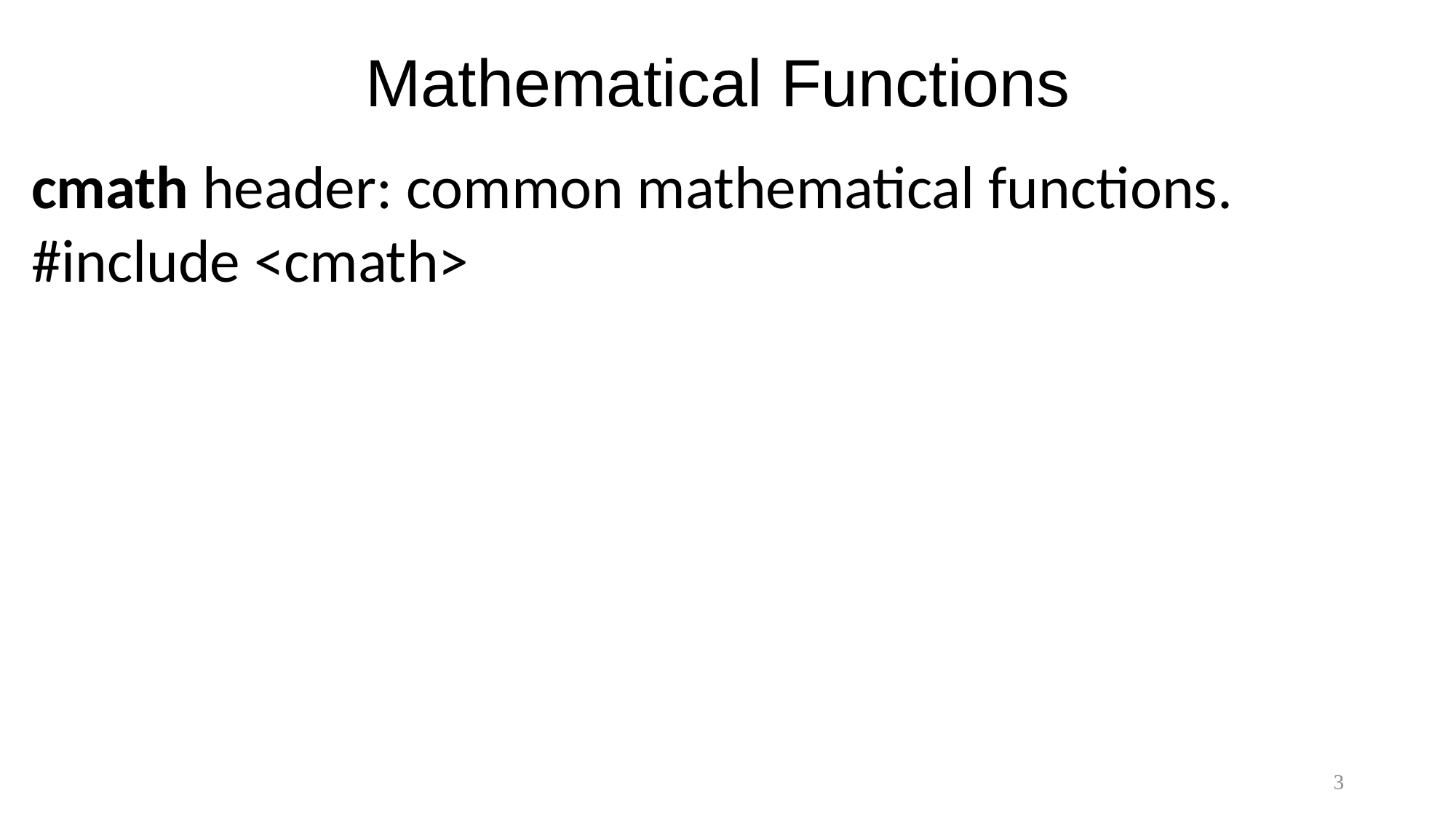

# Mathematical Functions
cmath header: common mathematical functions.
#include <cmath>
3